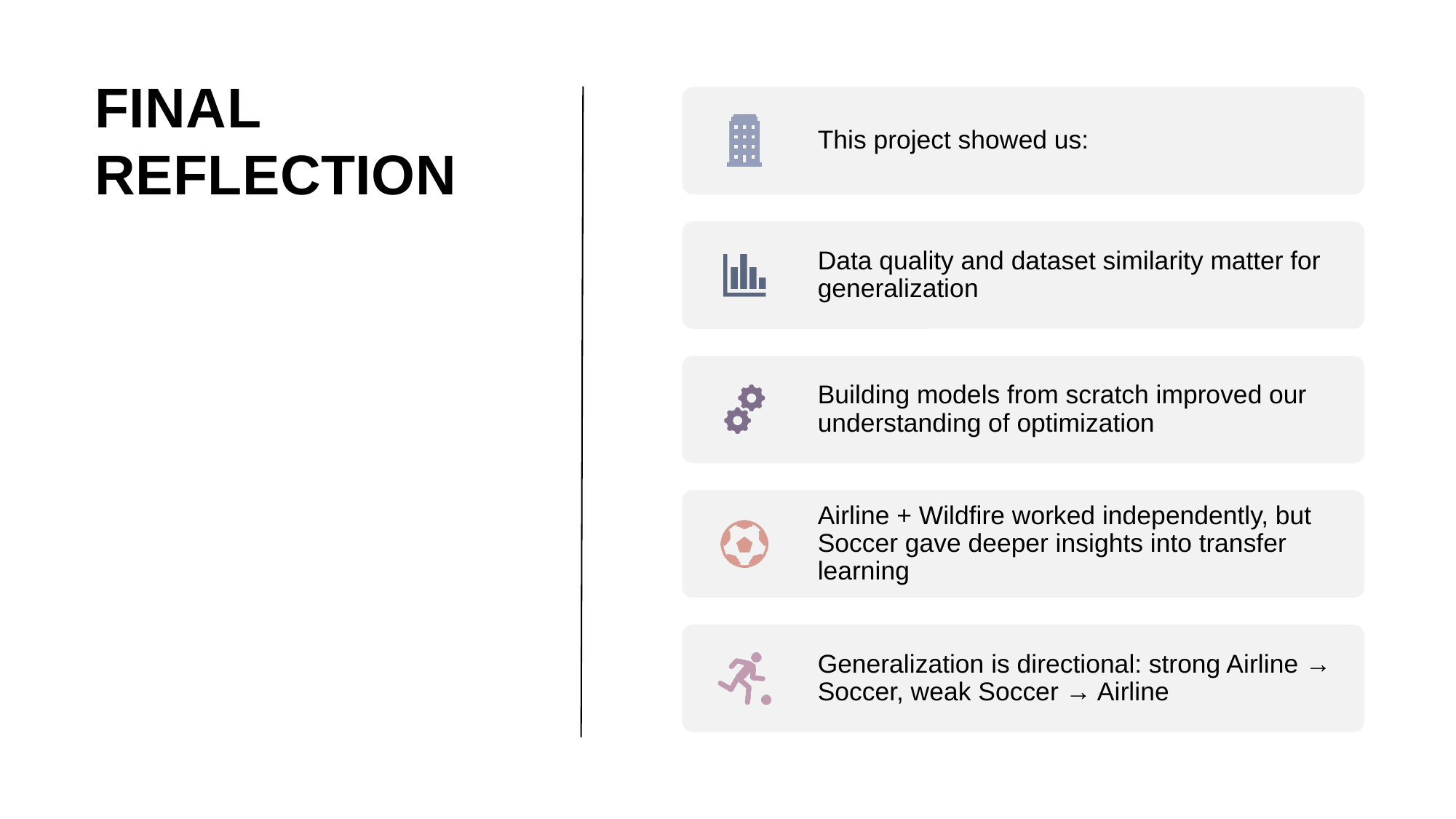

# Final Reflection
This project showed us:
Data quality and dataset similarity matter for generalization
Building models from scratch improved our understanding of optimization
Airline + Wildfire worked independently, but Soccer gave deeper insights into transfer learning
Generalization is directional: strong Airline → Soccer, weak Soccer → Airline